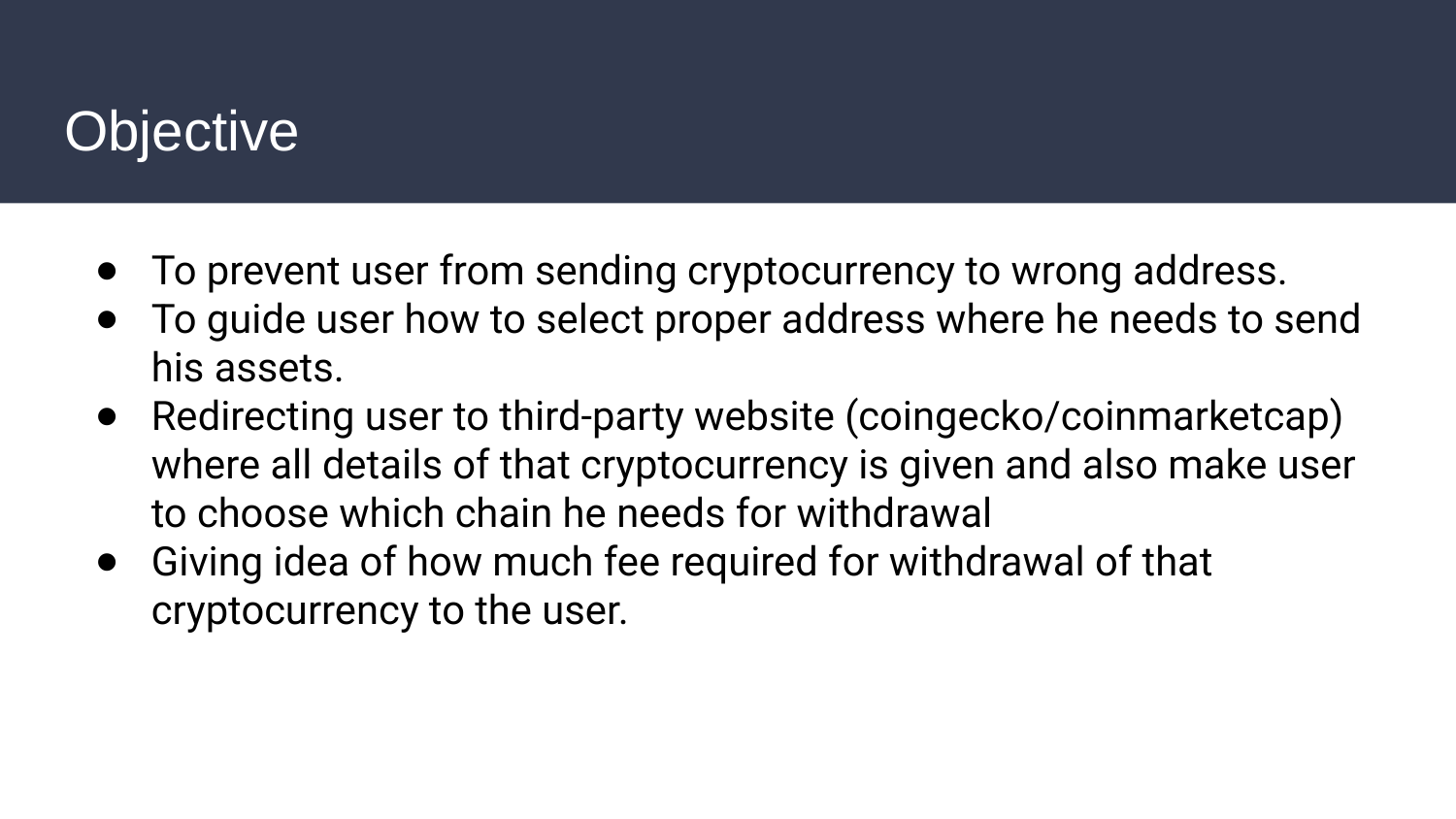

# Objective
To prevent user from sending cryptocurrency to wrong address.
To guide user how to select proper address where he needs to send his assets.
Redirecting user to third-party website (coingecko/coinmarketcap) where all details of that cryptocurrency is given and also make user to choose which chain he needs for withdrawal
Giving idea of how much fee required for withdrawal of that cryptocurrency to the user.